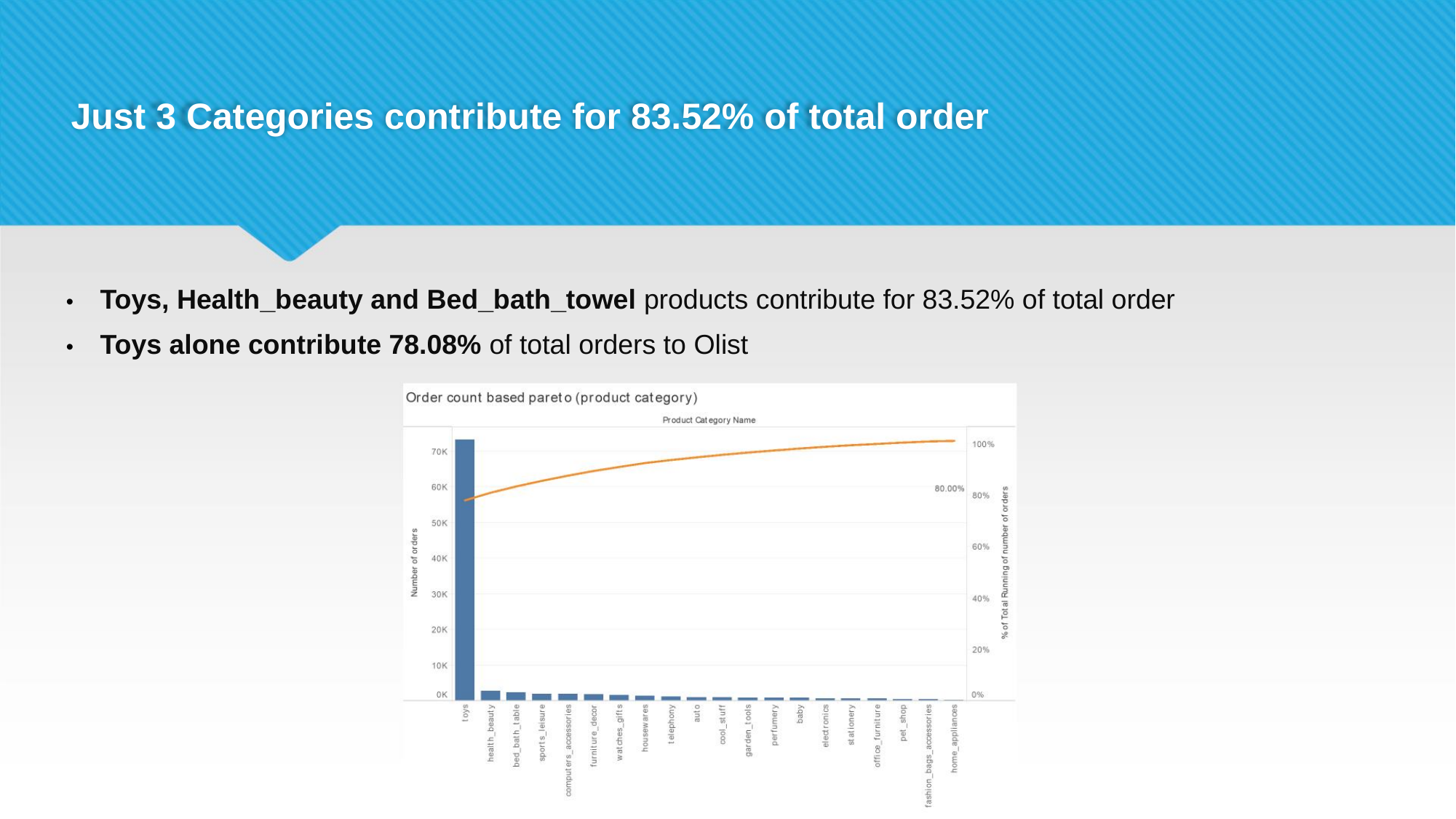

Just 3 Categories contribute for 83.52% of total order
• Toys, Health_beauty and Bed_bath_towel products contribute for 83.52% of total order
• Toys alone contribute 78.08% of total orders to Olist